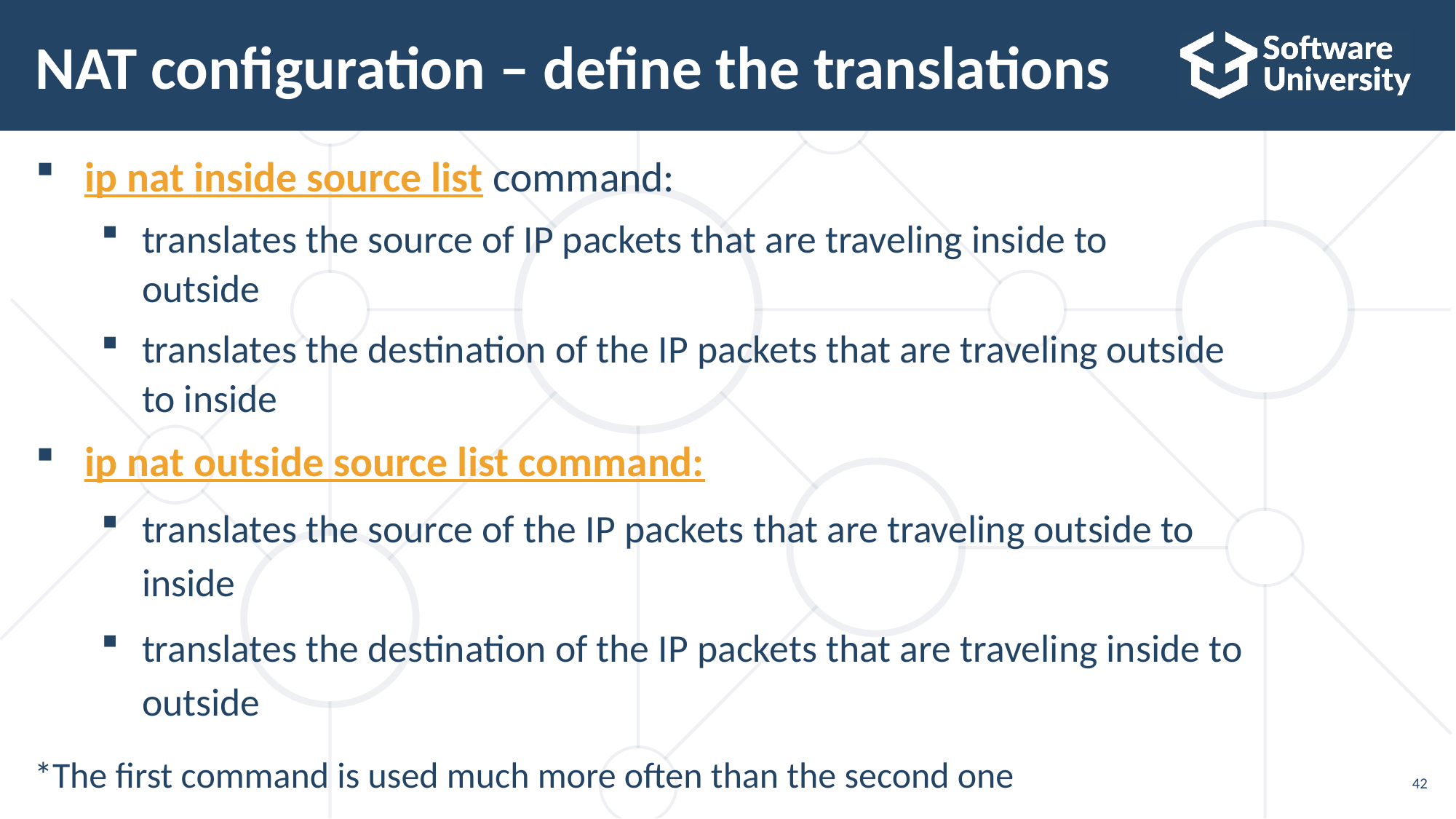

# NAT configuration – define the translations
ip nat inside source list command:
translates the source of IP packets that are traveling inside to
outside
translates the destination of the IP packets that are traveling outside
to inside
ip nat outside source list command:
translates the source of the IP packets that are traveling outside to
inside
translates the destination of the IP packets that are traveling inside to
outside
*The first command is used much more often than the second one
42